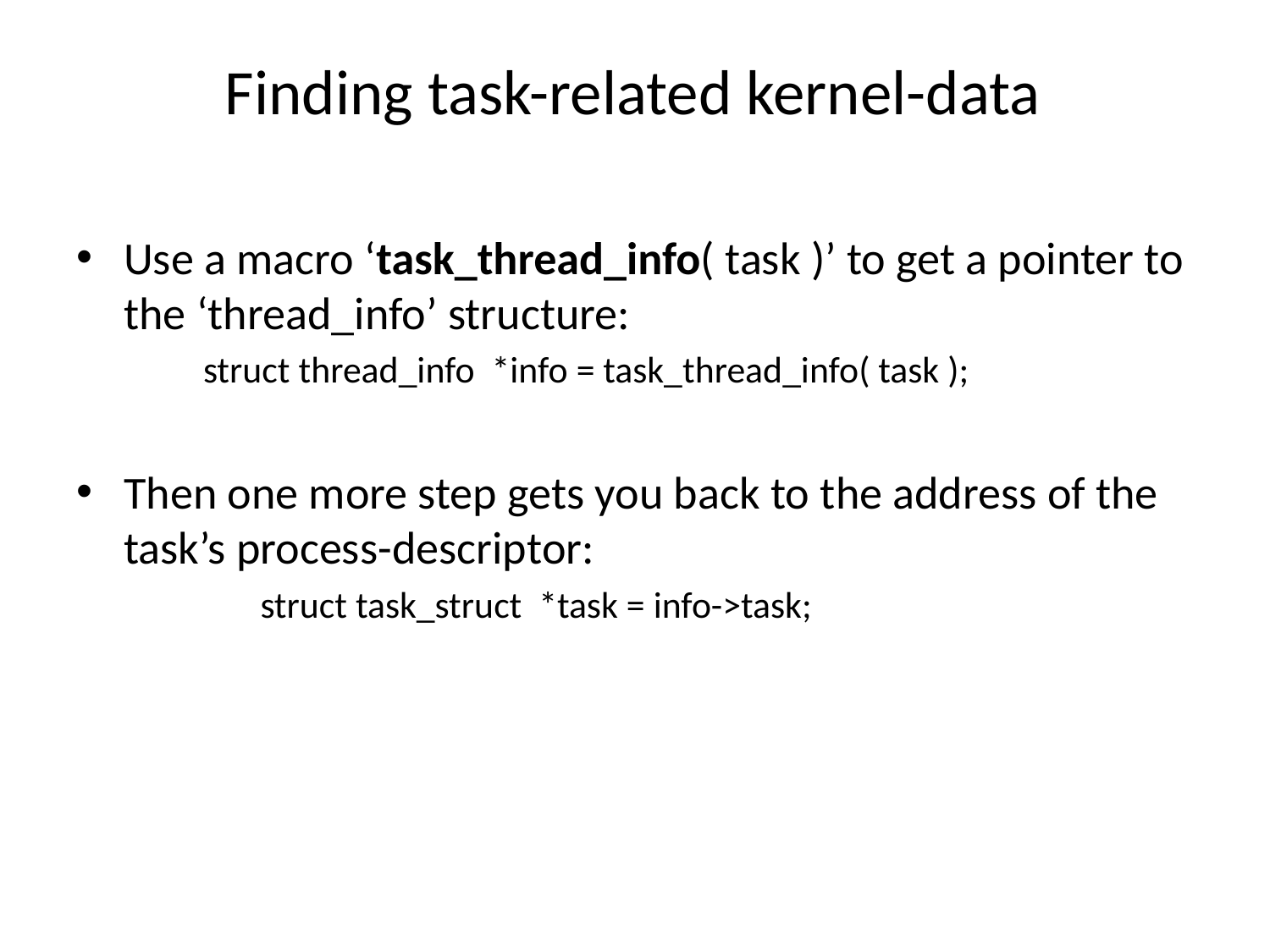

# Finding task-related kernel-data
Use a macro ‘task_thread_info( task )’ to get a pointer to the ‘thread_info’ structure:
struct thread_info  *info = task_thread_info( task );

Then one more step gets you back to the address of the task’s process-descriptor:
	   struct task_struct  *task = info->task;